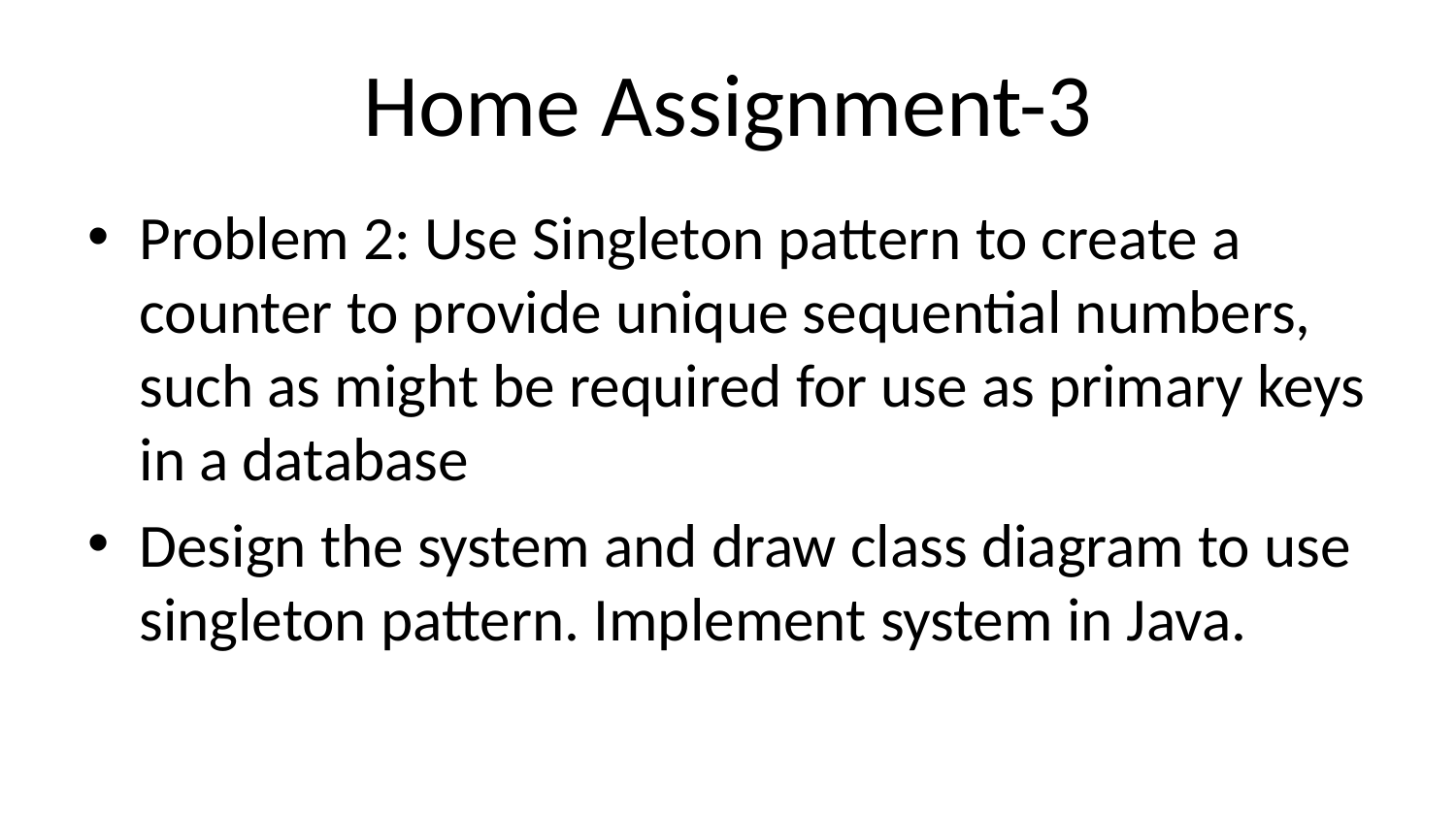

# Home Assignment-3
Problem 2: Use Singleton pattern to create a counter to provide unique sequential numbers, such as might be required for use as primary keys in a database
Design the system and draw class diagram to use singleton pattern. Implement system in Java.